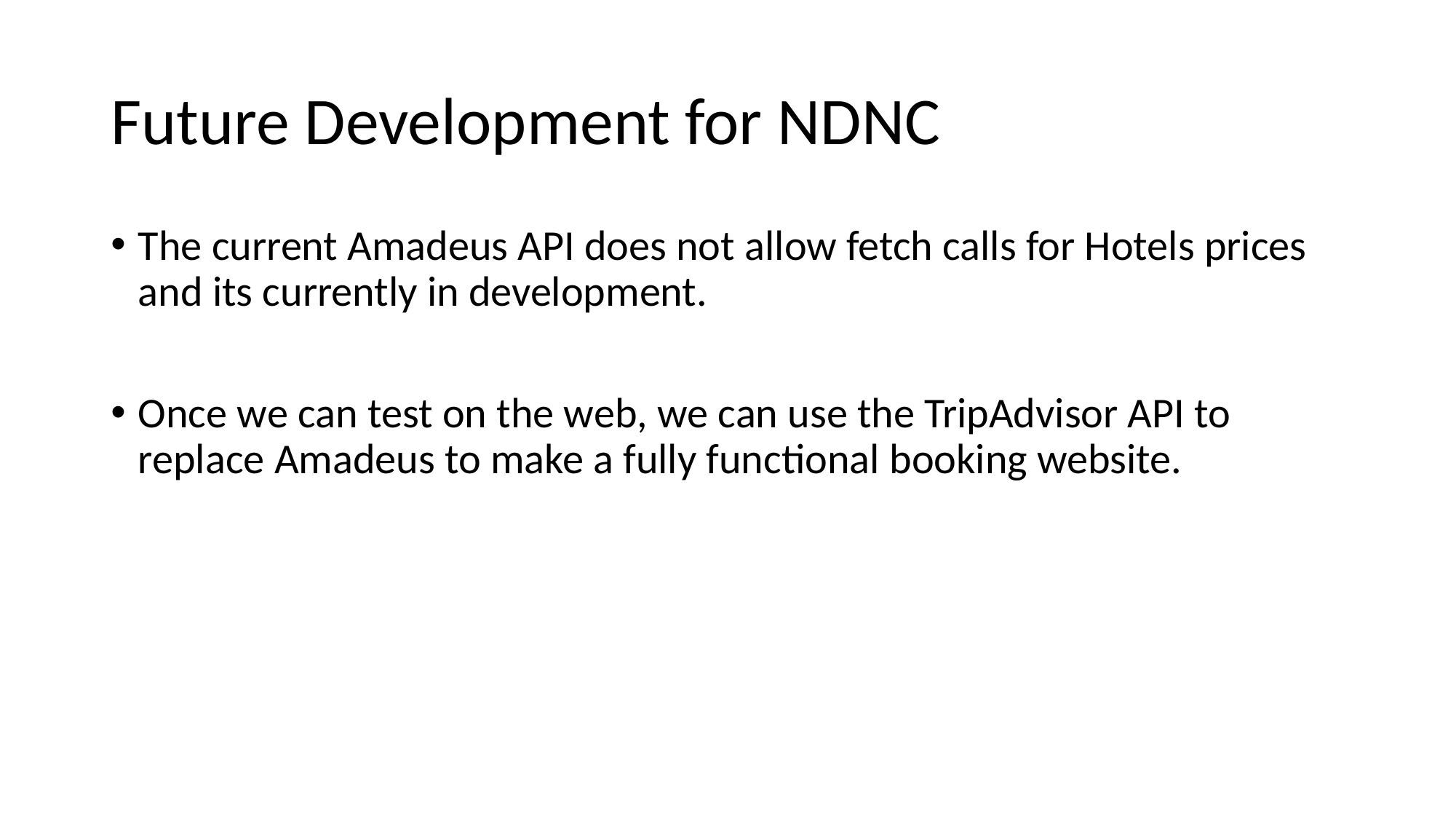

# Future Development for NDNC
The current Amadeus API does not allow fetch calls for Hotels prices and its currently in development.

Once we can test on the web, we can use the TripAdvisor API to replace Amadeus to make a fully functional booking website.